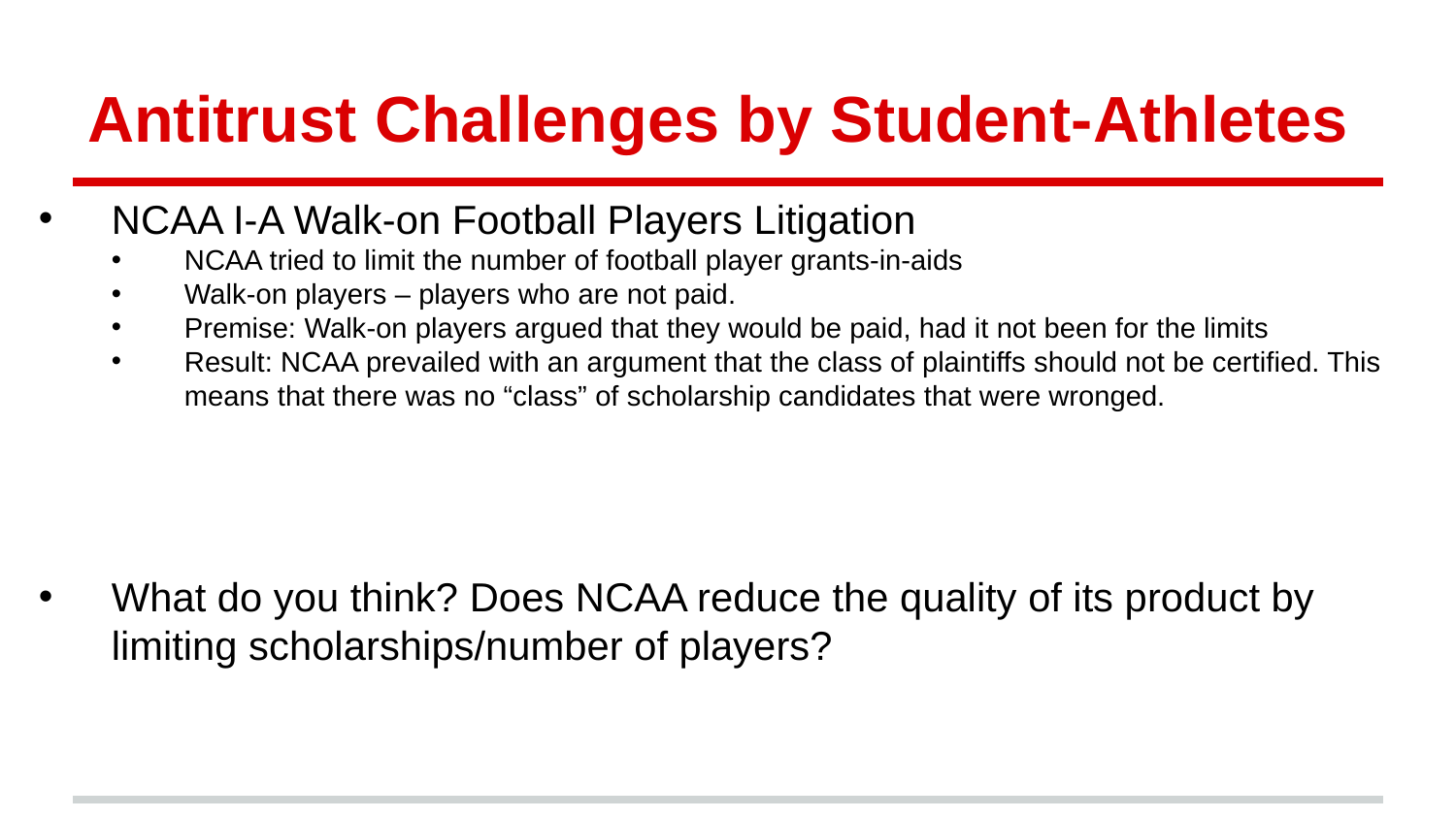

# Antitrust Challenges by Student-Athletes
NCAA I-A Walk-on Football Players Litigation
NCAA tried to limit the number of football player grants-in-aids
Walk-on players – players who are not paid.
Premise: Walk-on players argued that they would be paid, had it not been for the limits
Result: NCAA prevailed with an argument that the class of plaintiffs should not be certified. This means that there was no “class” of scholarship candidates that were wronged.

What do you think? Does NCAA reduce the quality of its product by limiting scholarships/number of players?